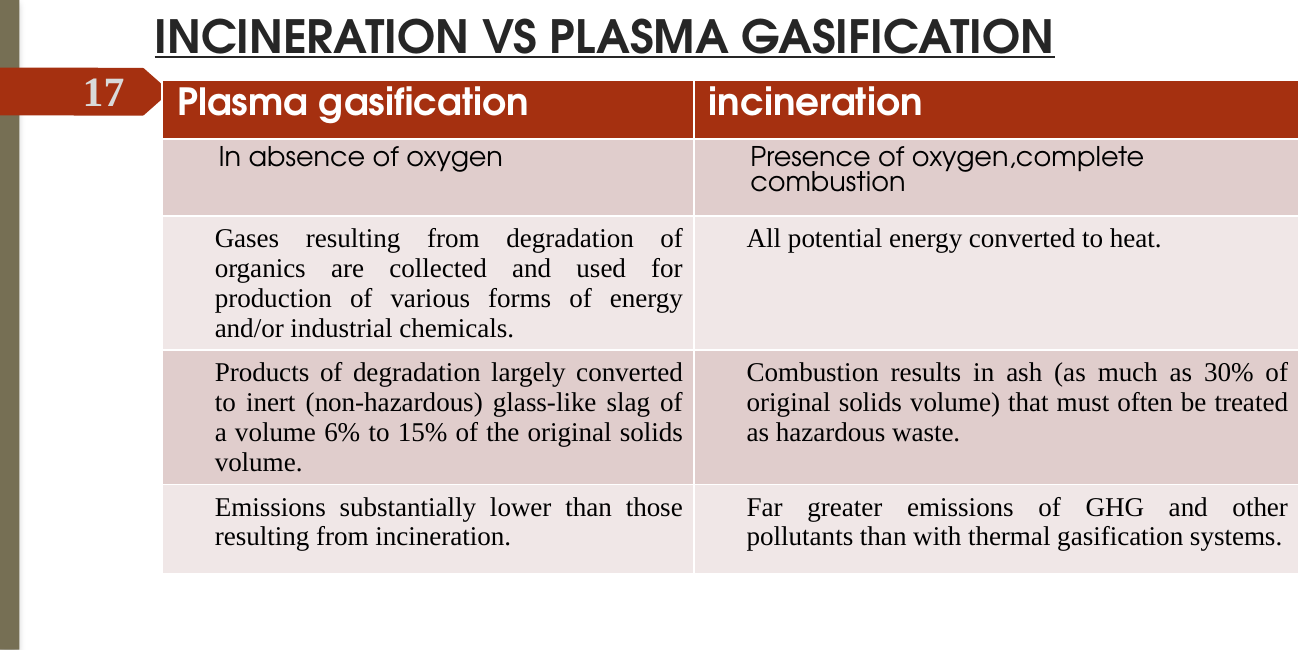

INCINERATION VS PLASMA GASIFICATION
17
| Plasma gasification | incineration |
| --- | --- |
| In absence of oxygen | Presence of oxygen,complete combustion |
| Gases resulting from degradation of organics are collected and used for production of various forms of energy and/or industrial chemicals. | All potential energy converted to heat. |
| Products of degradation largely converted to inert (non-hazardous) glass-like slag of a volume 6% to 15% of the original solids volume. | Combustion results in ash (as much as 30% of original solids volume) that must often be treated as hazardous waste. |
| Emissions substantially lower than those resulting from incineration. | Far greater emissions of GHG and other pollutants than with thermal gasification systems. |